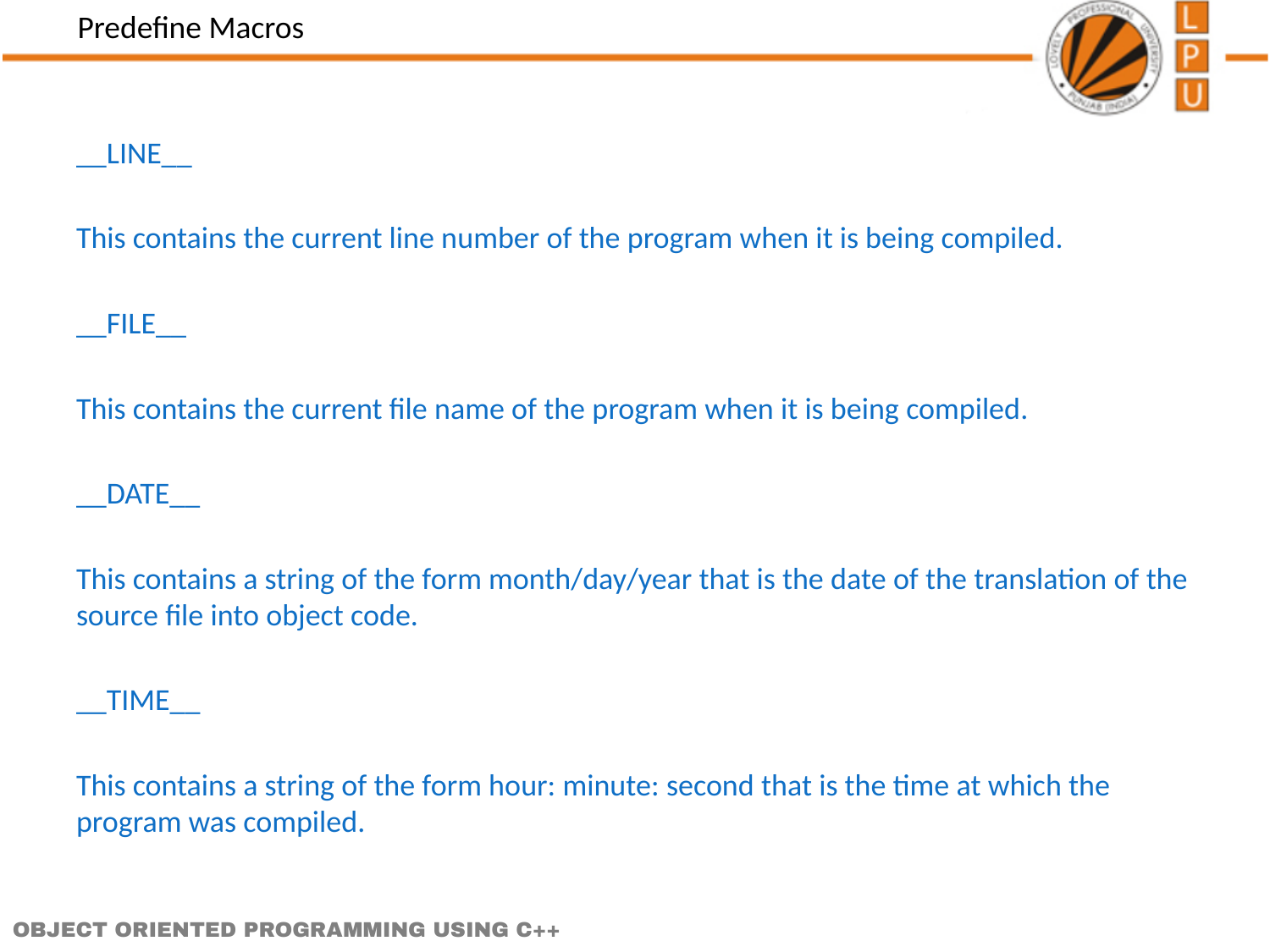

Predefine Macros
__LINE__

This contains the current line number of the program when it is being compiled.

__FILE__

This contains the current file name of the program when it is being compiled.

__DATE__

This contains a string of the form month/day/year that is the date of the translation of the source file into object code.

__TIME__

This contains a string of the form hour: minute: second that is the time at which the program was compiled.